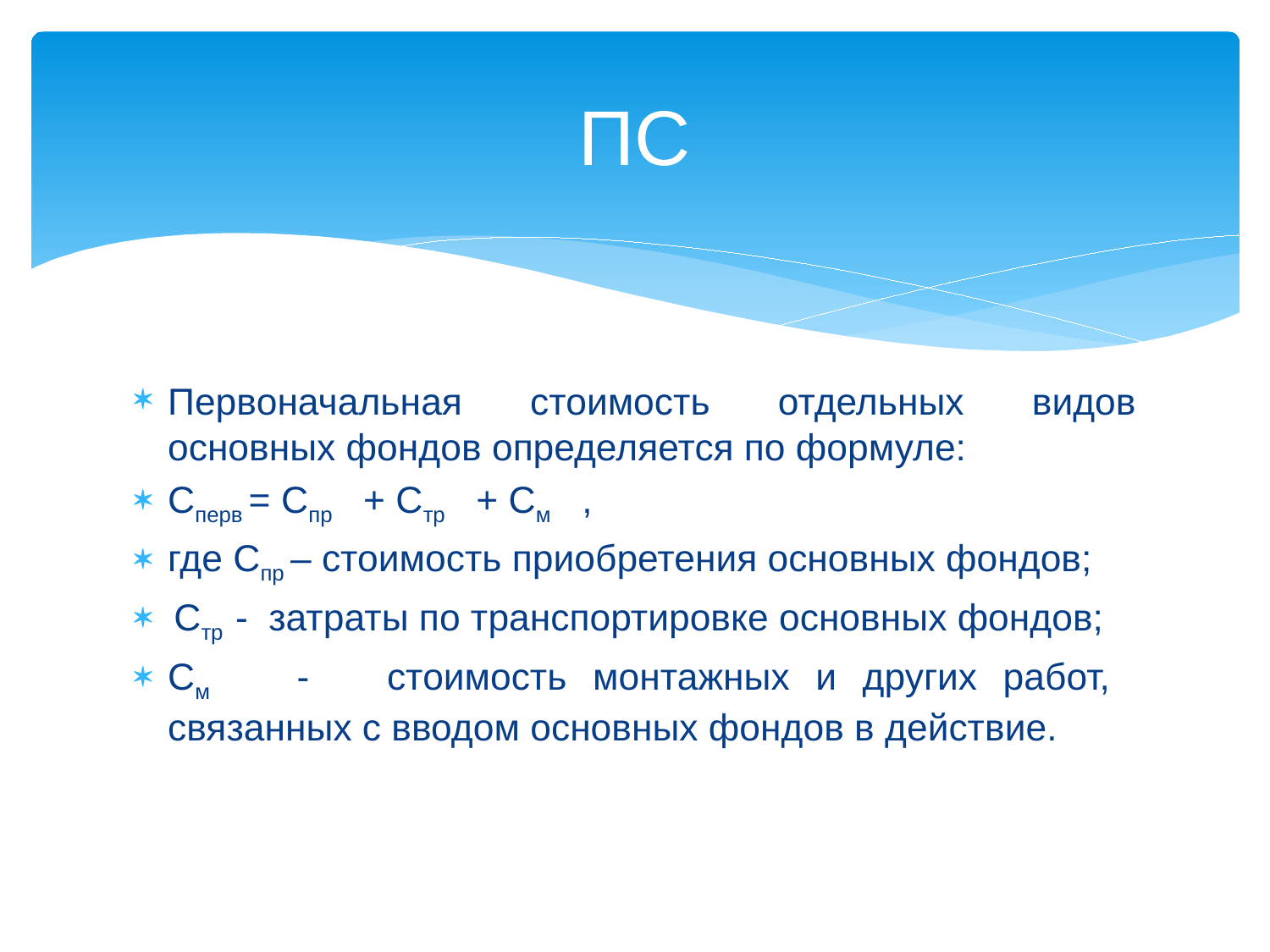

# ПС
Первоначальная стоимость отдельных видов основных фондов определяется по формуле:
Сперв = Спр   + Стр   + См   ,
где Спр – стоимость приобретения основных фондов;
 Стр  -  затраты по транспортировке основных фондов;
См    -   стоимость монтажных и других работ,  связанных с вводом основных фондов в действие.